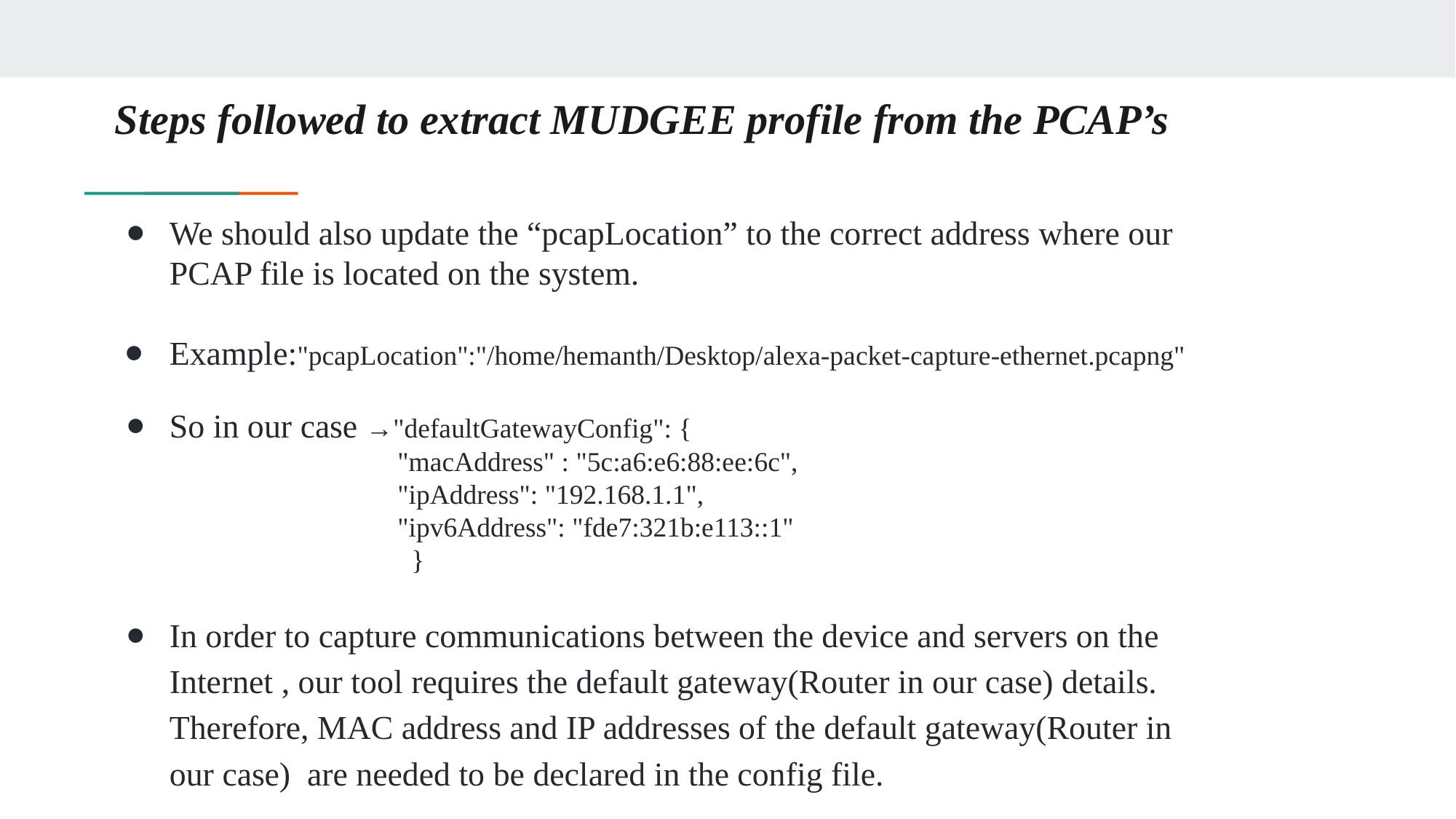

# Steps followed to extract MUDGEE profile from the PCAP’s
We should also update the “pcapLocation” to the correct address where our PCAP file is located on the system.

Example:"pcapLocation":"/home/hemanth/Desktop/alexa-packet-capture-ethernet.pcapng"

So in our case →"defaultGatewayConfig": {
                                 "macAddress" : "5c:a6:e6:88:ee:6c",
                                 "ipAddress": "192.168.1.1",
                                 "ipv6Address": "fde7:321b:e113::1"
                                   }

In order to capture communications between the device and servers on the Internet , our tool requires the default gateway(Router in our case) details. Therefore, MAC address and IP addresses of the default gateway(Router in our case)  are needed to be declared in the config file.